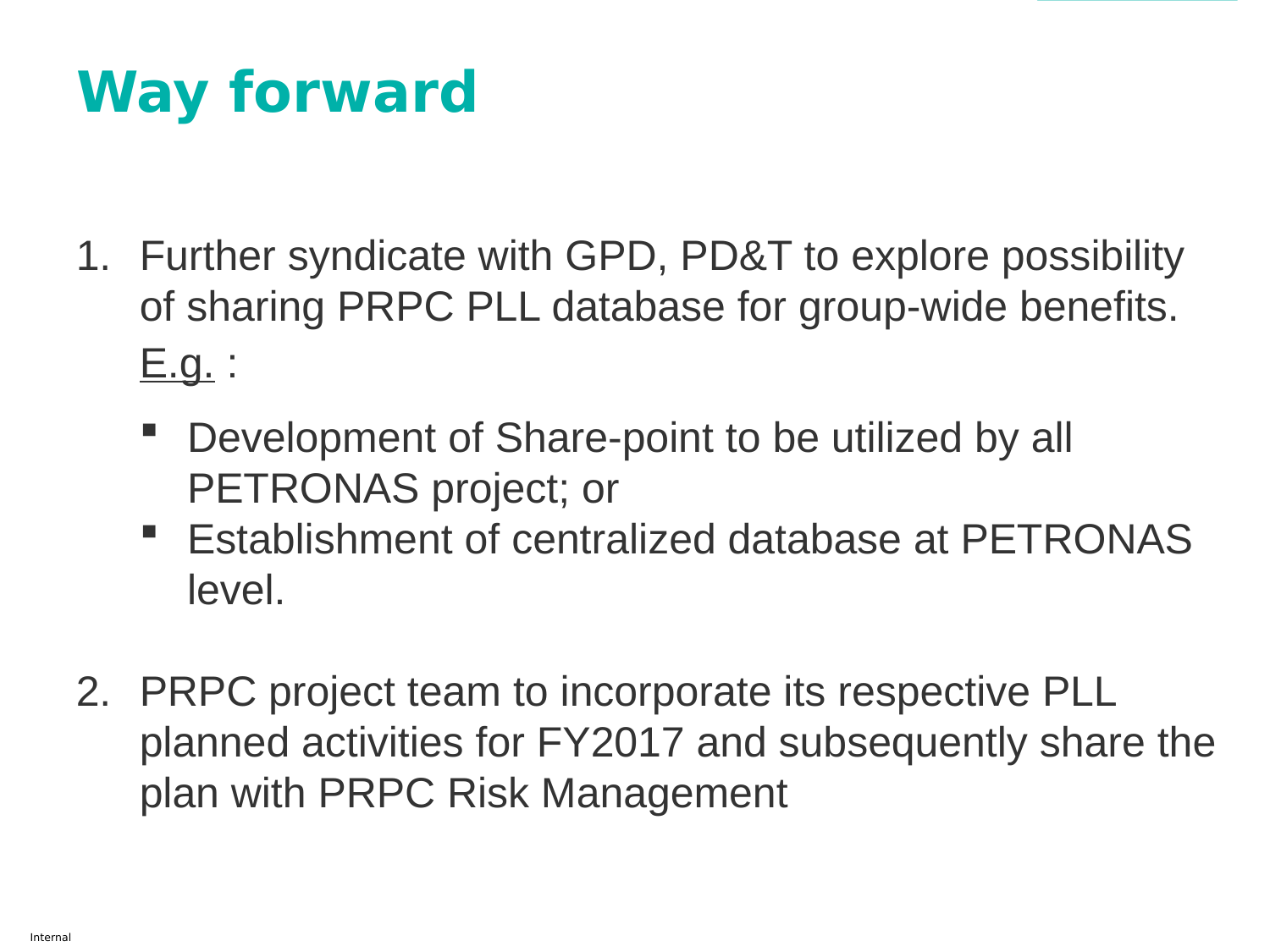

WAY FORWARD

# Way forward
Further syndicate with GPD, PD&T to explore possibility of sharing PRPC PLL database for group-wide benefits.

E.g. :

Development of Share-point to be utilized by all PETRONAS project; or
Establishment of centralized database at PETRONAS level.

PRPC project team to incorporate its respective PLL planned activities for FY2017 and subsequently share the plan with PRPC Risk Management
Internal